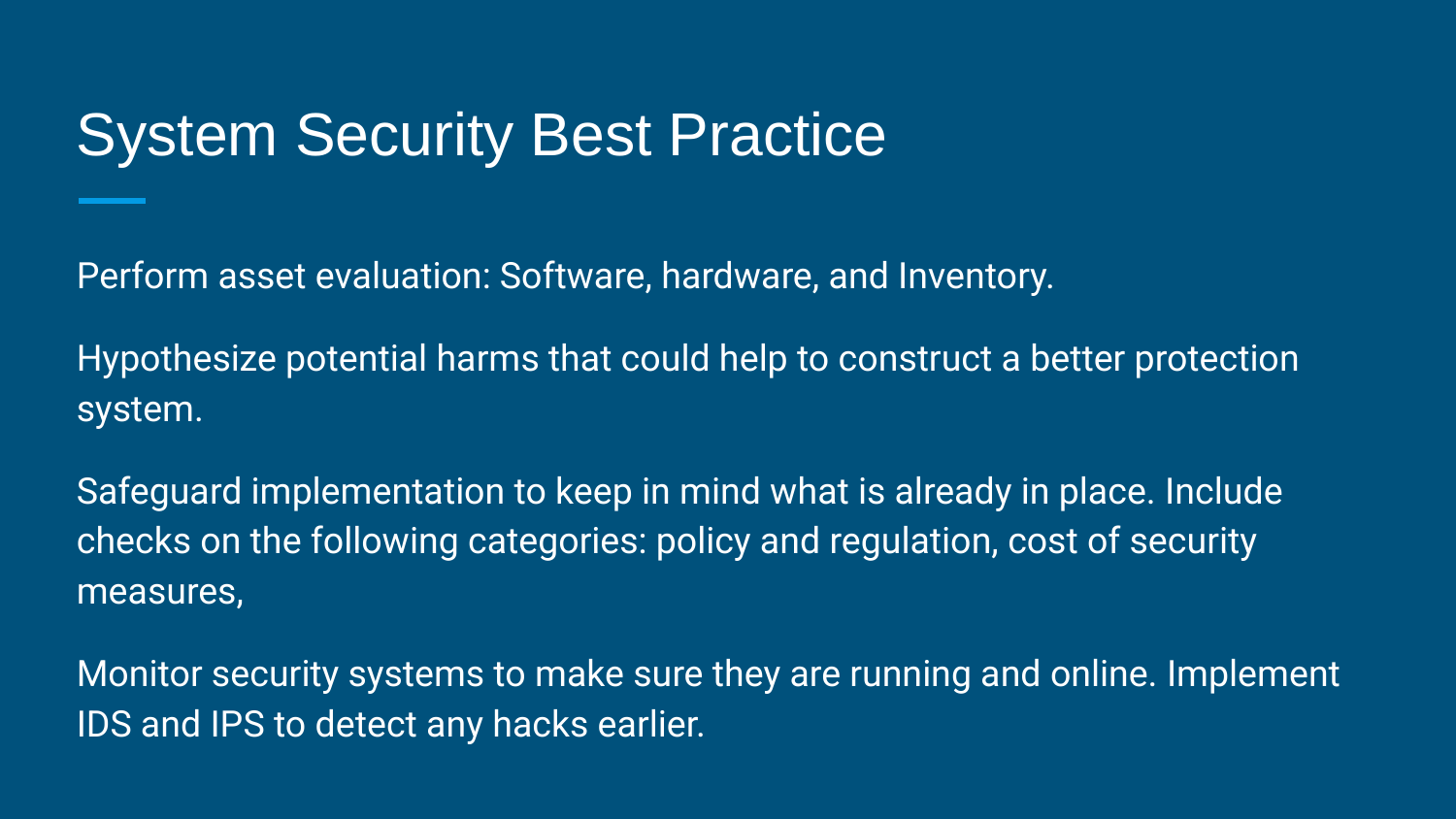

# System Security Best Practice
Perform asset evaluation: Software, hardware, and Inventory.
Hypothesize potential harms that could help to construct a better protection system.
Safeguard implementation to keep in mind what is already in place. Include checks on the following categories: policy and regulation, cost of security measures,
Monitor security systems to make sure they are running and online. Implement IDS and IPS to detect any hacks earlier.